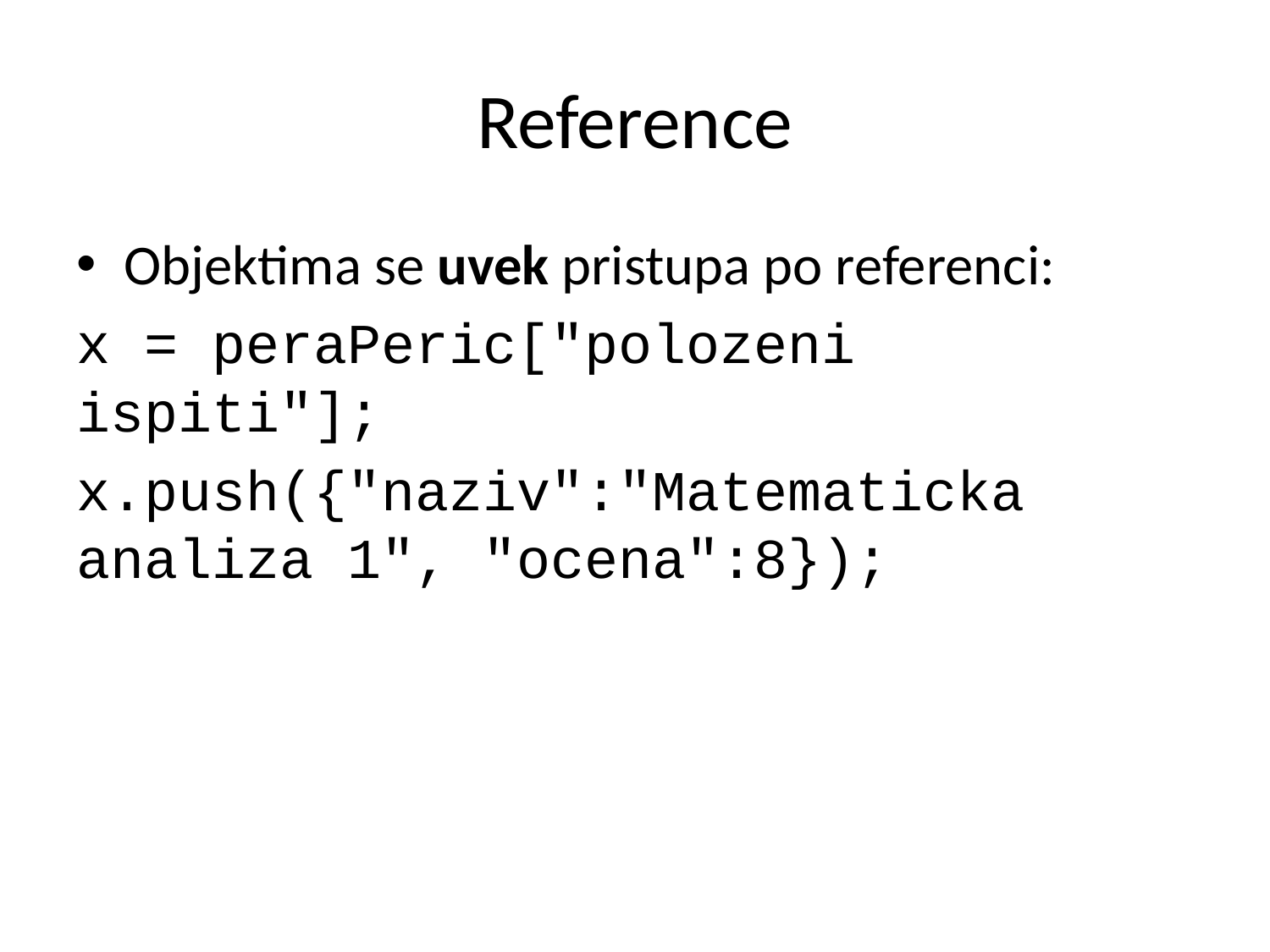

# Reference
Objektima se uvek pristupa po referenci:
x = peraPeric["polozeni ispiti"];
x.push({"naziv":"Matematicka analiza 1", "ocena":8});